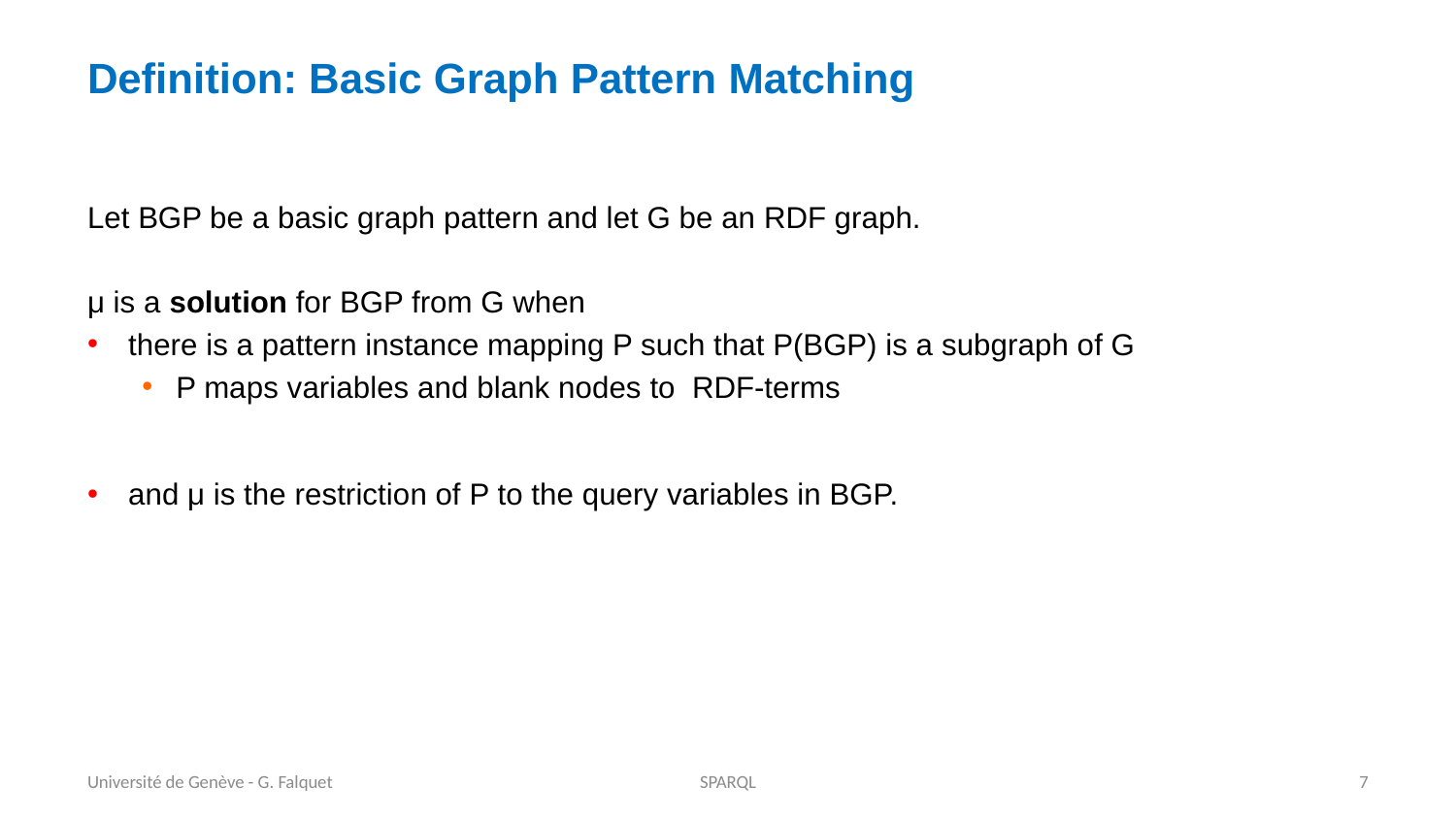

# Definition: Basic Graph Pattern Matching

Let BGP be a basic graph pattern and let G be an RDF graph.

μ is a solution for BGP from G when
there is a pattern instance mapping P such that P(BGP) is a subgraph of G
P maps variables and blank nodes to  RDF-terms

and μ is the restriction of P to the query variables in BGP.

Université de Genève - G. Falquet
SPARQL
7